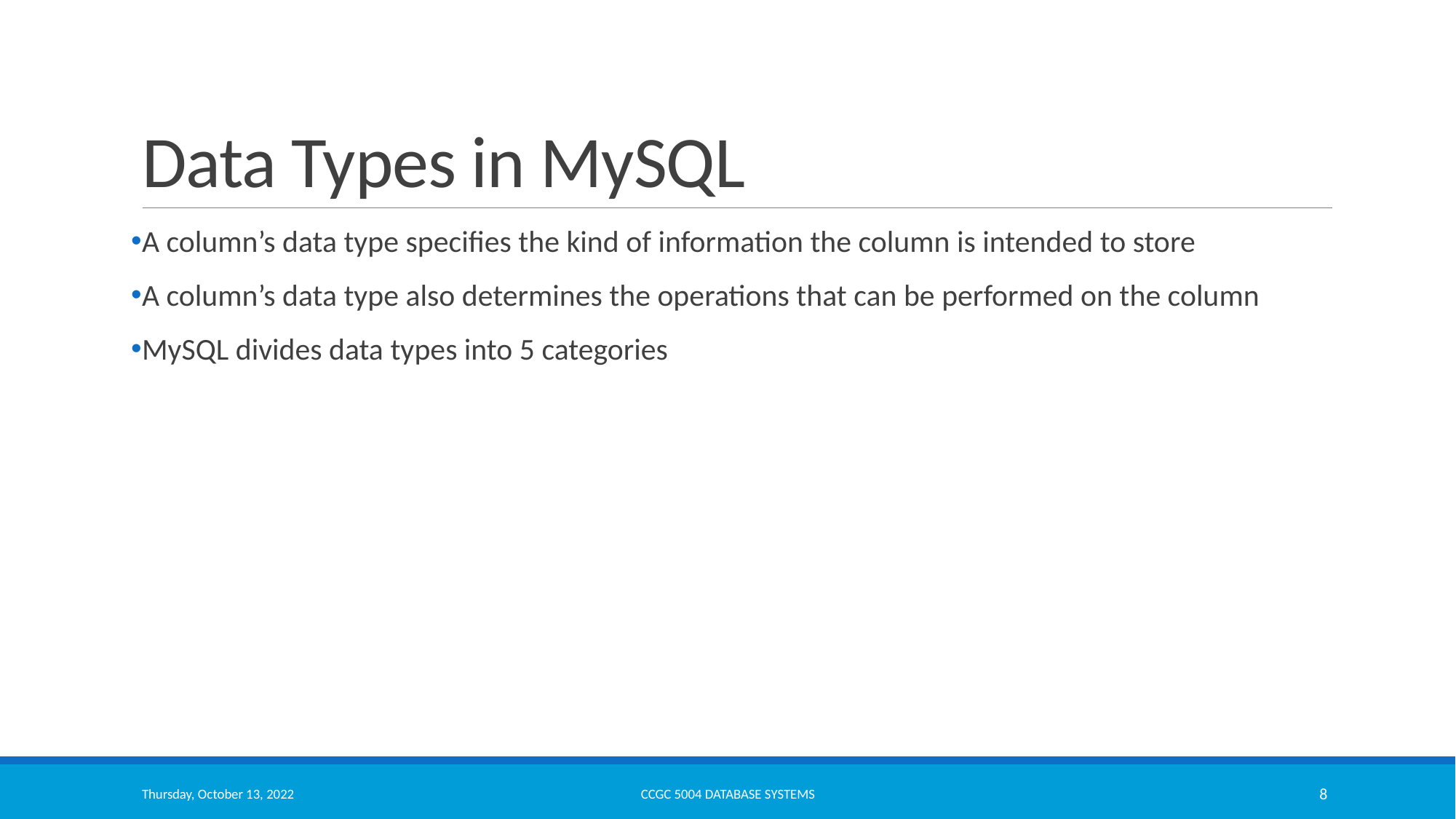

# Data Types in MySQL
A column’s data type specifies the kind of information the column is intended to store
A column’s data type also determines the operations that can be performed on the column
MySQL divides data types into 5 categories
Thursday, October 13, 2022
CCGC 5004 Database Systems
8